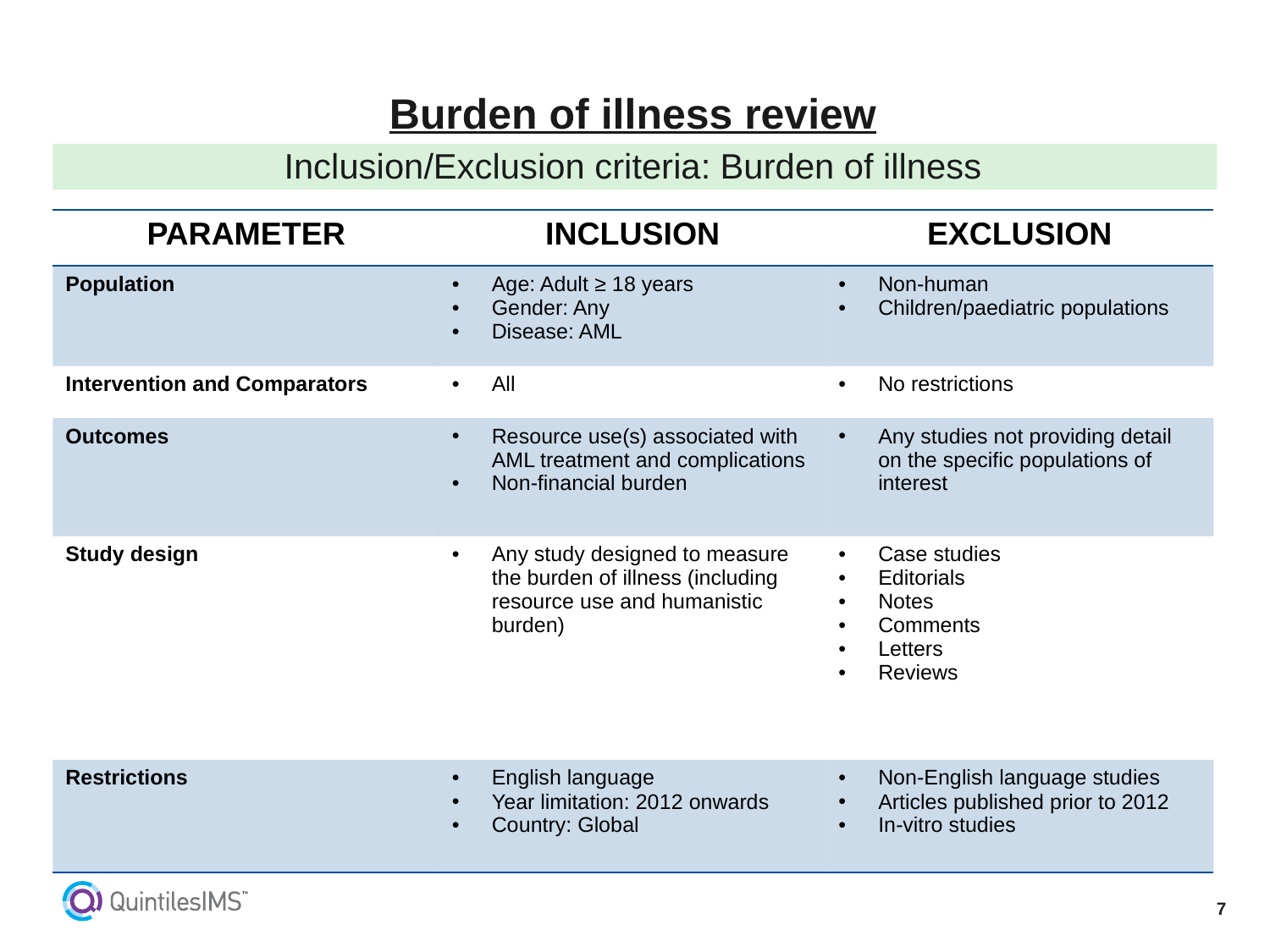

# Burden of illness review
Inclusion/Exclusion criteria: Burden of illness

| PARAMETER | INCLUSION | EXCLUSION |
| --- | --- | --- |
| Population | Age: Adult ≥ 18 years Gender: Any Disease: AML | Non-human Children/paediatric populations |
| Intervention and Comparators | All | No restrictions |
| Outcomes | Resource use(s) associated with AML treatment and complications Non-financial burden | Any studies not providing detail on the specific populations of interest |
| Study design | Any study designed to measure the burden of illness (including resource use and humanistic burden) | Case studies Editorials Notes Comments Letters Reviews |
| Restrictions | English language Year limitation: 2012 onwards Country: Global | Non-English language studies Articles published prior to 2012 In-vitro studies |